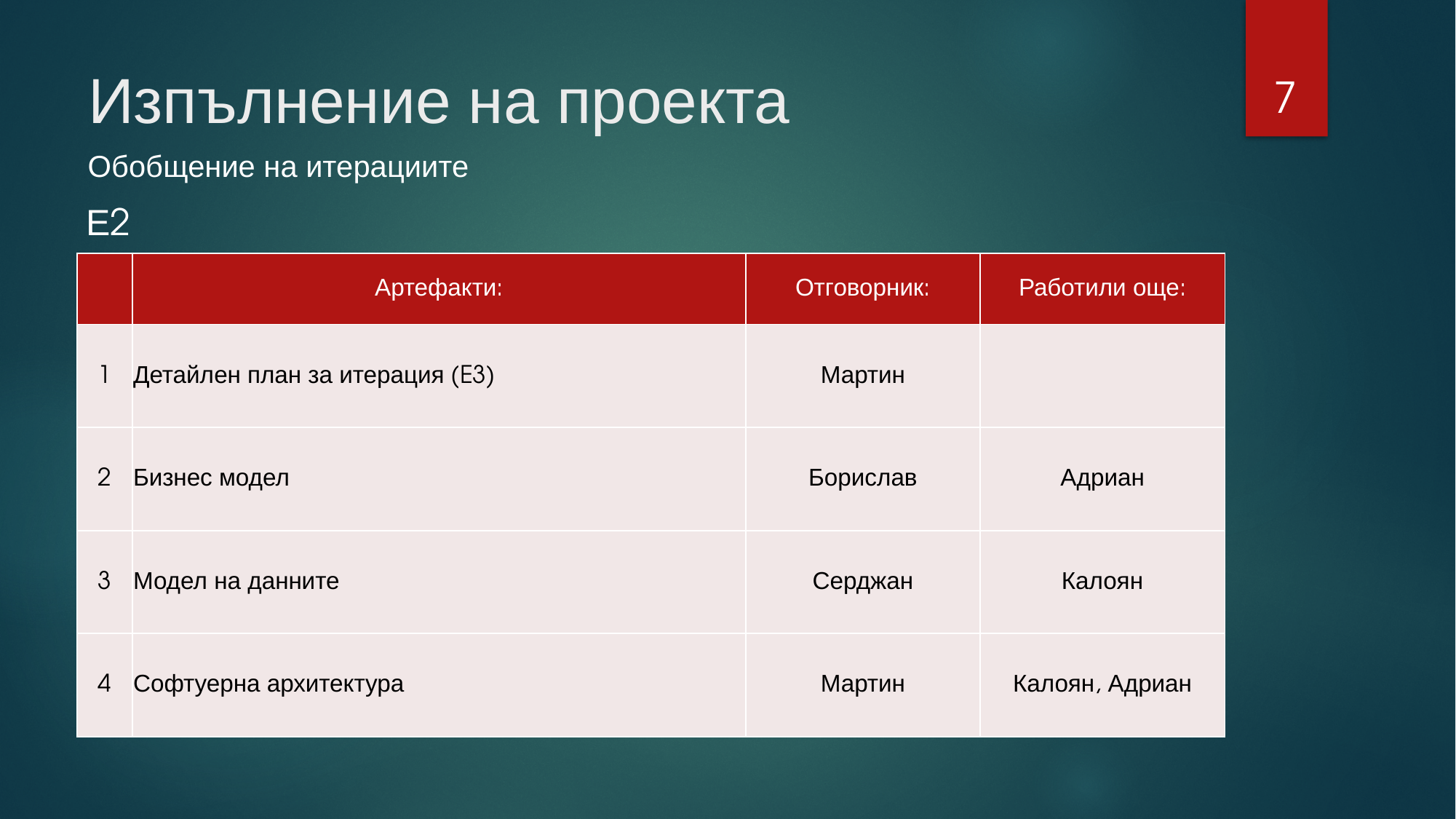

7
# Изпълнение на проекта
Обобщение на итерациите
Е2
|  | Артефакти: | Отговорник: | Работили още: |
| --- | --- | --- | --- |
| 1 | Детайлен план за итерация (E3) | Мартин |  |
| 2 | Бизнес модел | Борислав | Адриан |
| 3 | Модел на данните | Серджан | Калоян |
| 4 | Софтуерна архитектура | Мартин | Калоян, Адриан |